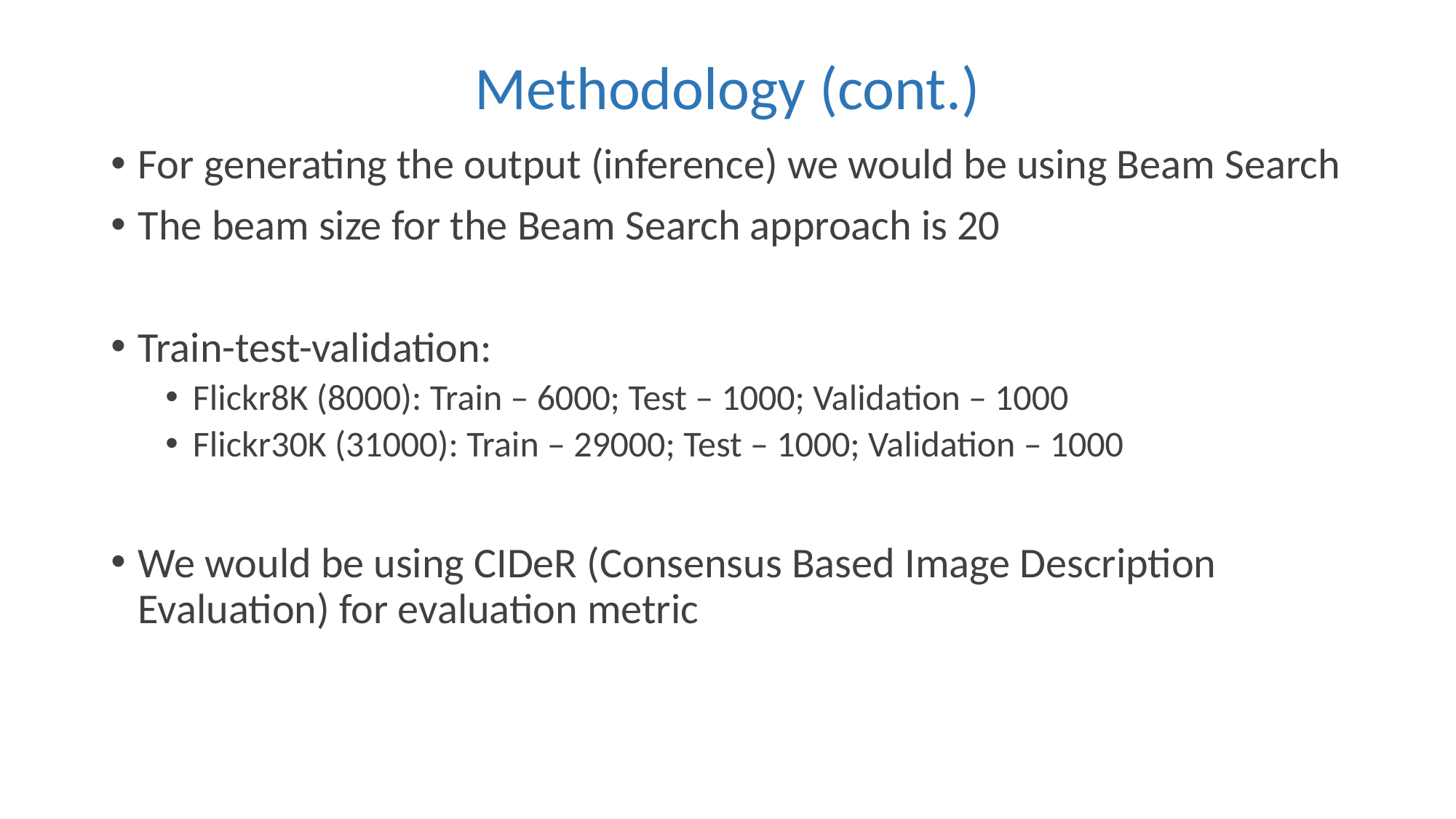

# Methodology (cont.)
For generating the output (inference) we would be using Beam Search
The beam size for the Beam Search approach is 20

Train-test-validation:
Flickr8K (8000): Train – 6000; Test – 1000; Validation – 1000
Flickr30K (31000): Train – 29000; Test – 1000; Validation – 1000

We would be using CIDeR (Consensus Based Image Description Evaluation) for evaluation metric